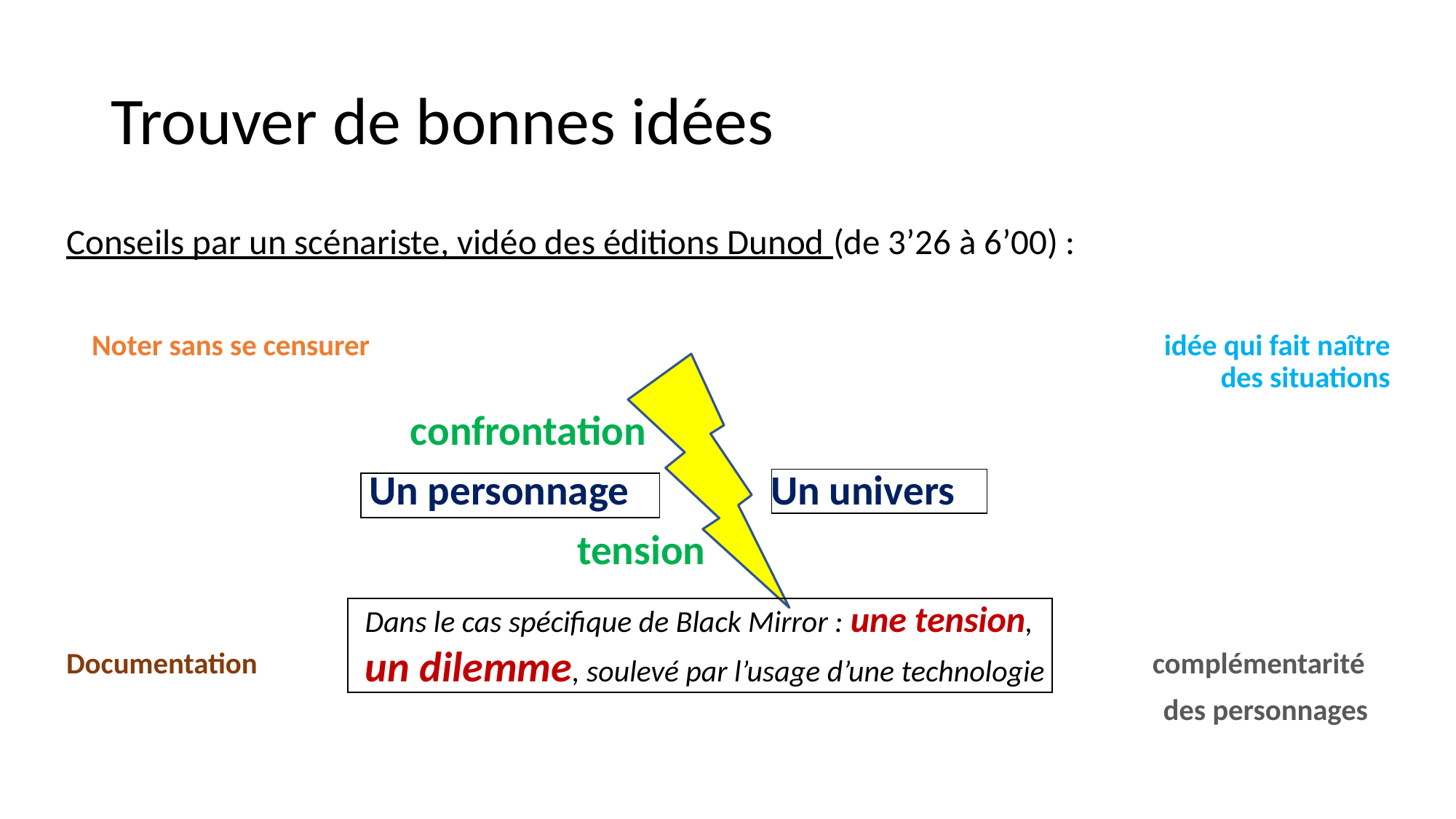

# Trouver de bonnes idées
Conseils par un scénariste, vidéo des éditions Dunod (de 3’26 à 6’00) :

Noter sans se censurer                                                                                                                      idée qui fait naître des situations
                                           confrontation
                                Un personnage               Un univers
                                                      tension

Documentation                                                                                                                                     complémentarité
                                                                                                                                                                   des personnages

|  |
| --- |
|  |
| --- |
Dans le cas spécifique de Black Mirror : une tension,
un dilemme, soulevé par l’usage d’une technologie
|  |
| --- |